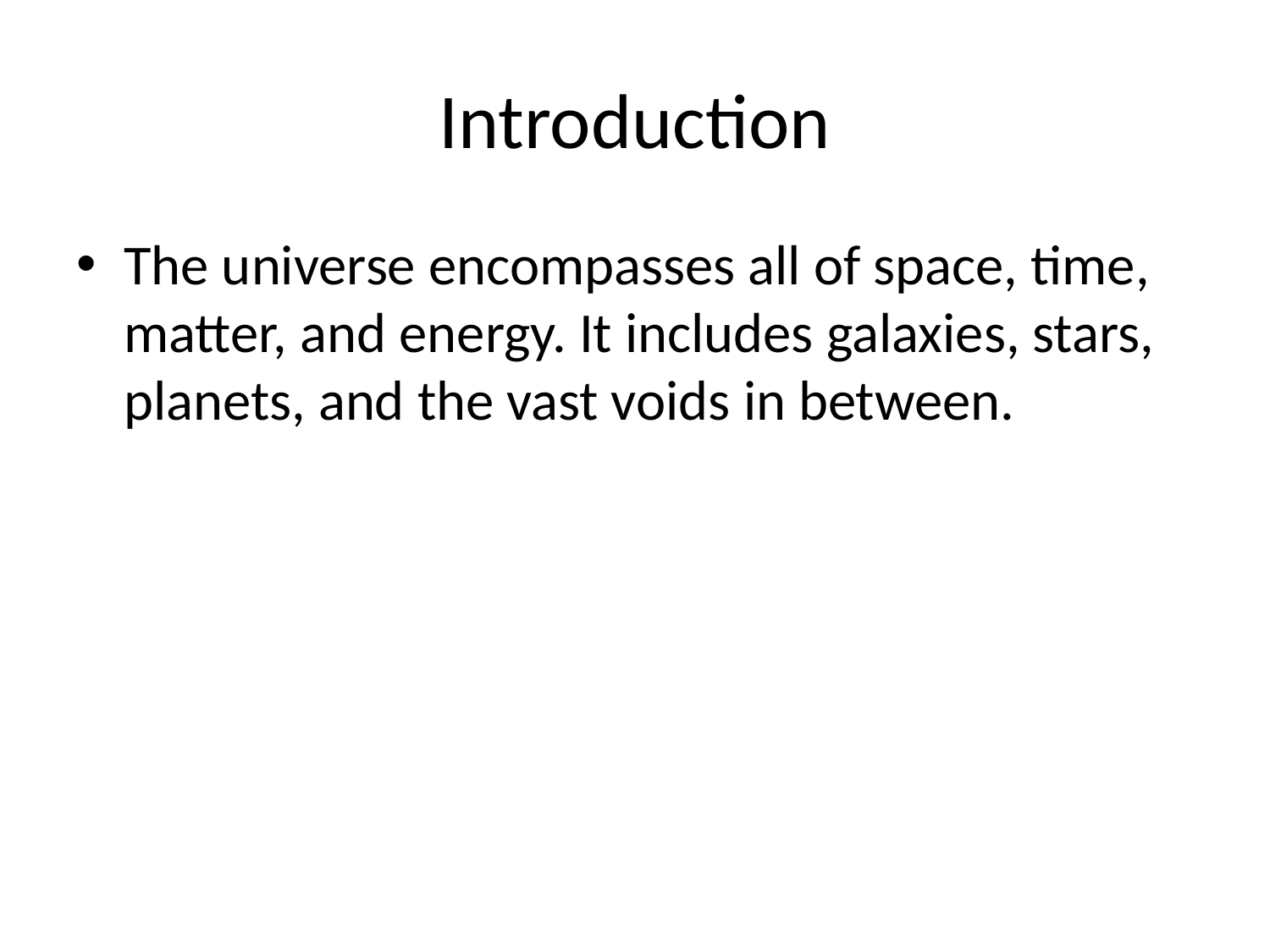

# Introduction
The universe encompasses all of space, time, matter, and energy. It includes galaxies, stars, planets, and the vast voids in between.